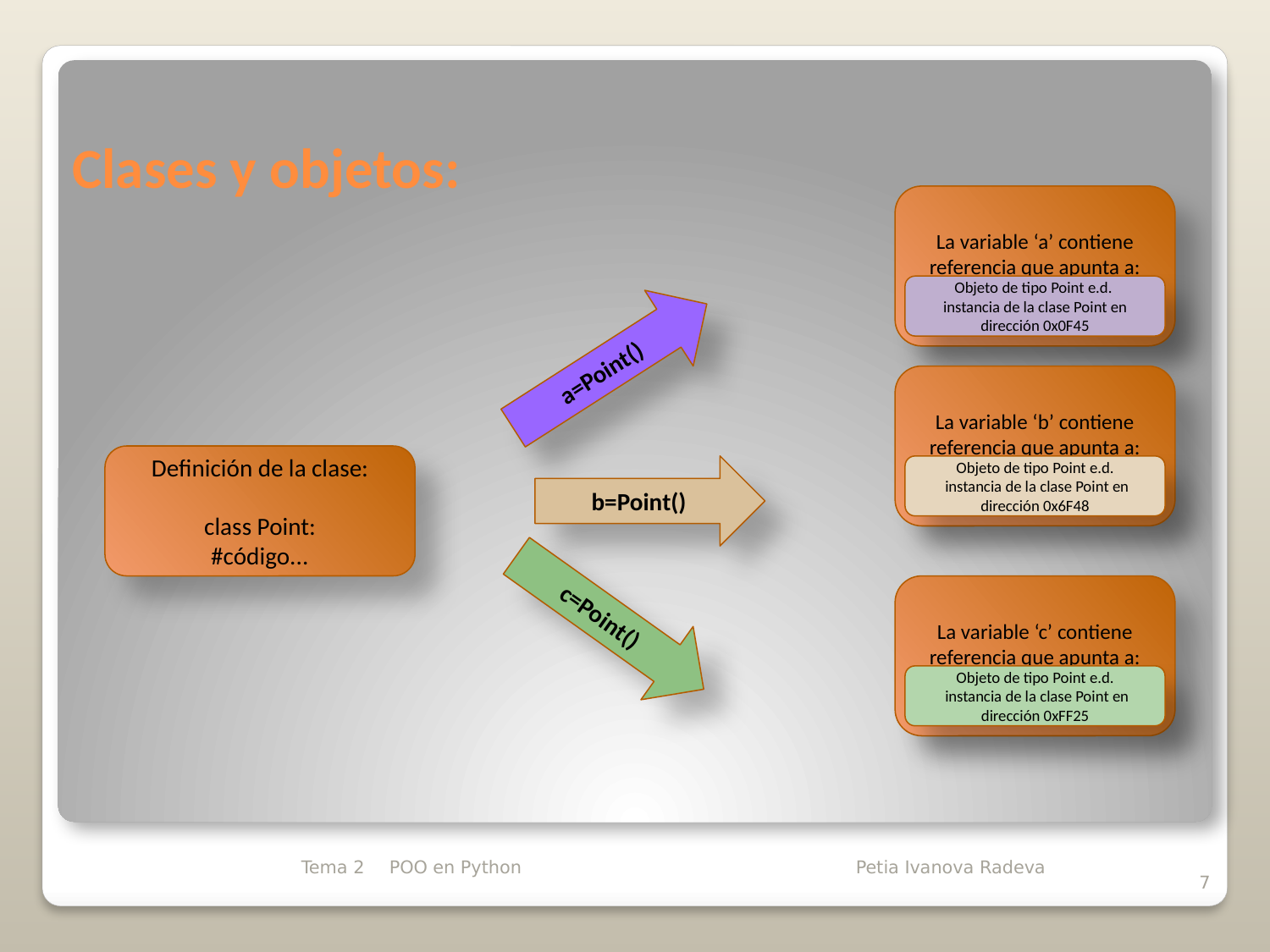

# Clases y objetos:
La variable ‘a’ contiene referencia que apunta a:

Objeto de tipo Point e.d.
instancia de la clase Point en dirección 0x0F45
a=Point()
La variable ‘b’ contiene referencia que apunta a:

Definición de la clase:

class Point:
#código...
b=Point()
Objeto de tipo Point e.d.
 instancia de la clase Point en dirección 0x6F48
La variable ‘c’ contiene referencia que apunta a:

c=Point()
Objeto de tipo Point e.d.
 instancia de la clase Point en dirección 0xFF25
Tema 2
POO en Python
7